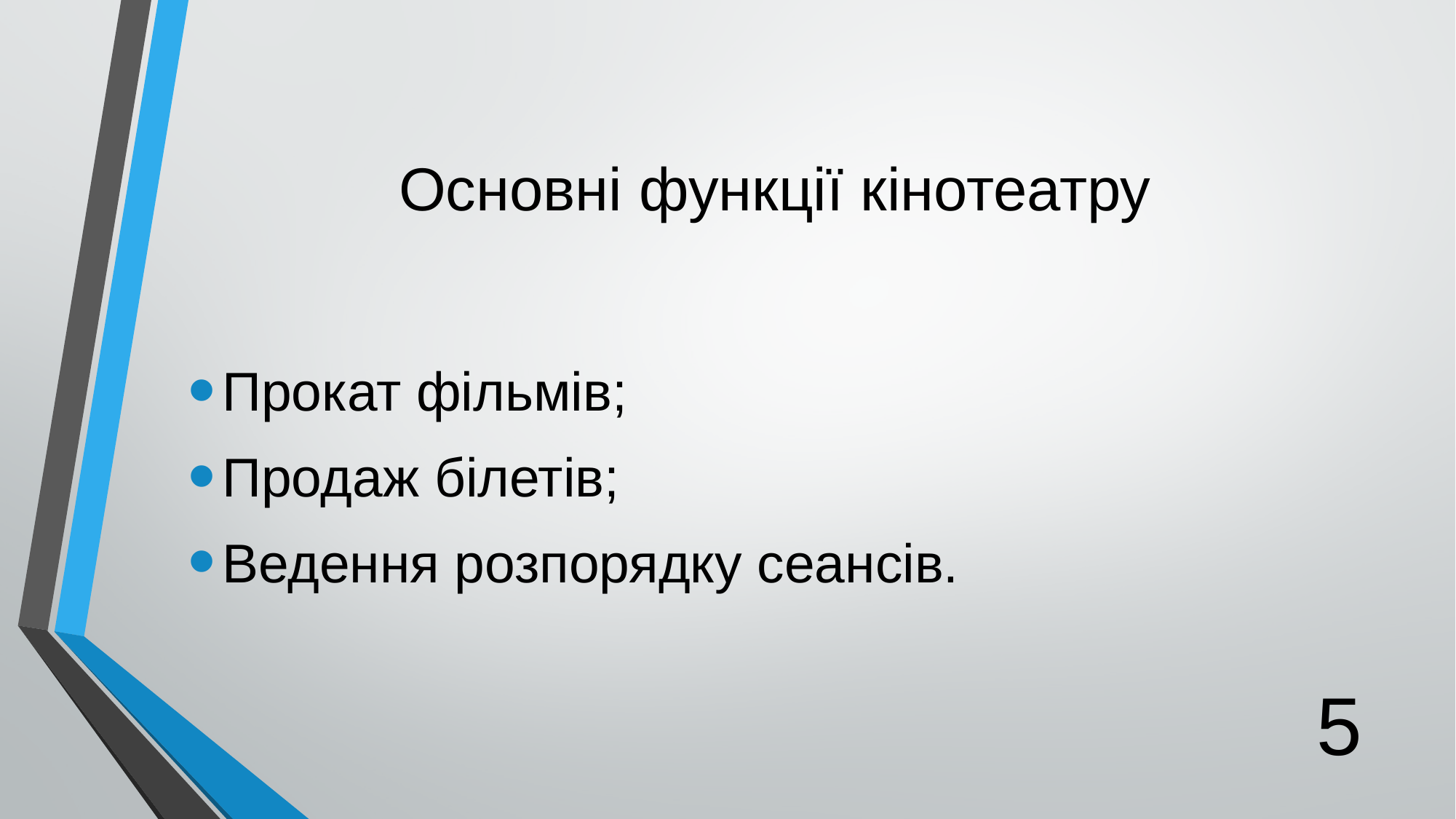

# Основні функції кінотеатру
Прокат фільмів;
Продаж білетів;
Ведення розпорядку сеансів.

5